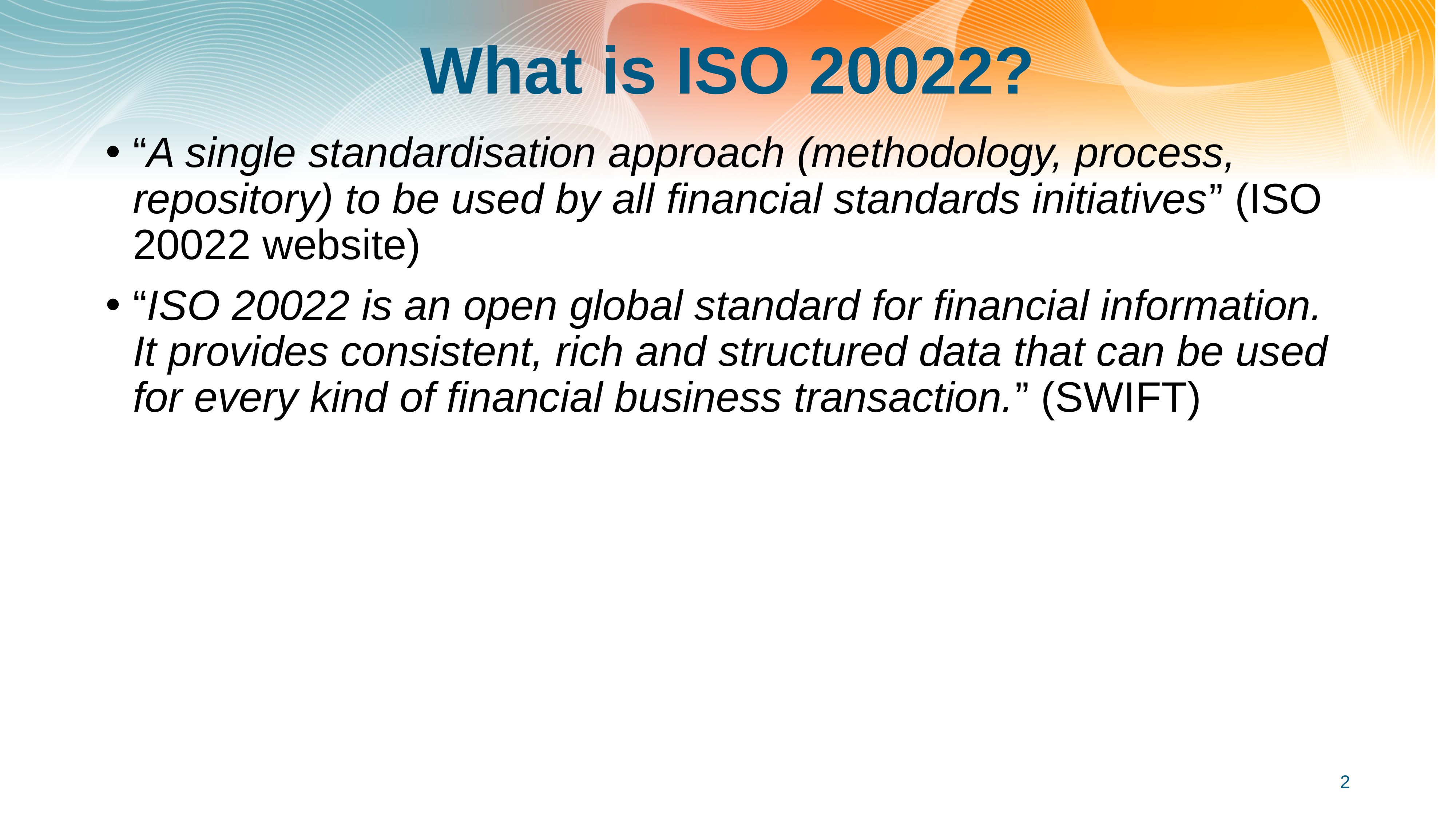

# What is ISO 20022?
“A single standardisation approach (methodology, process, repository) to be used by all financial standards initiatives” (ISO 20022 website)
“ISO 20022 is an open global standard for financial information. It provides consistent, rich and structured data that can be used for every kind of financial business transaction.” (SWIFT)
2